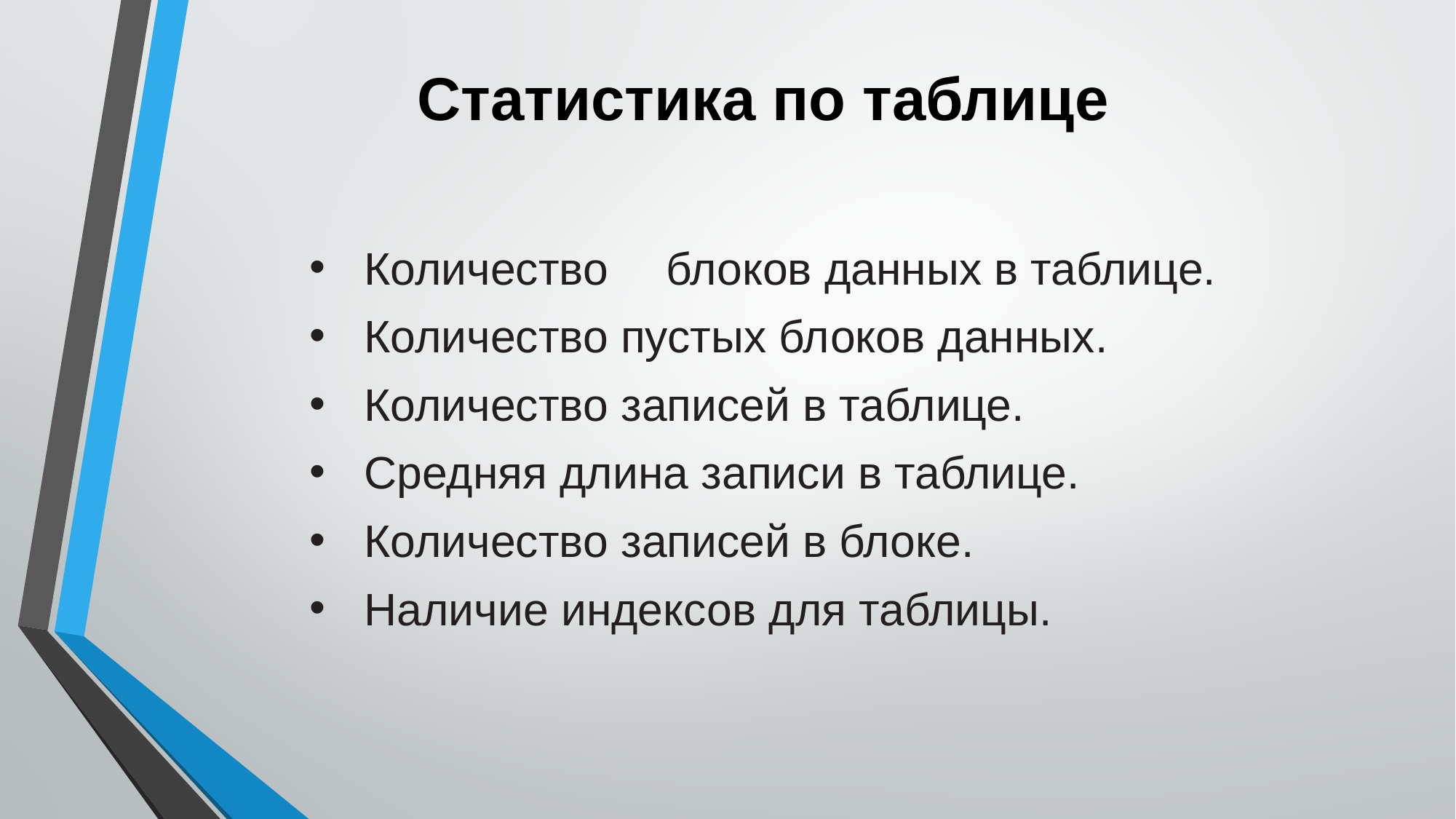

# Статистика по таблице
Количество 	блоков данных в таблице.
Количество пустых блоков данных.
Количество записей в таблице.
Средняя длина записи в таблице.
Количество записей в блоке.
Наличие индексов для таблицы.